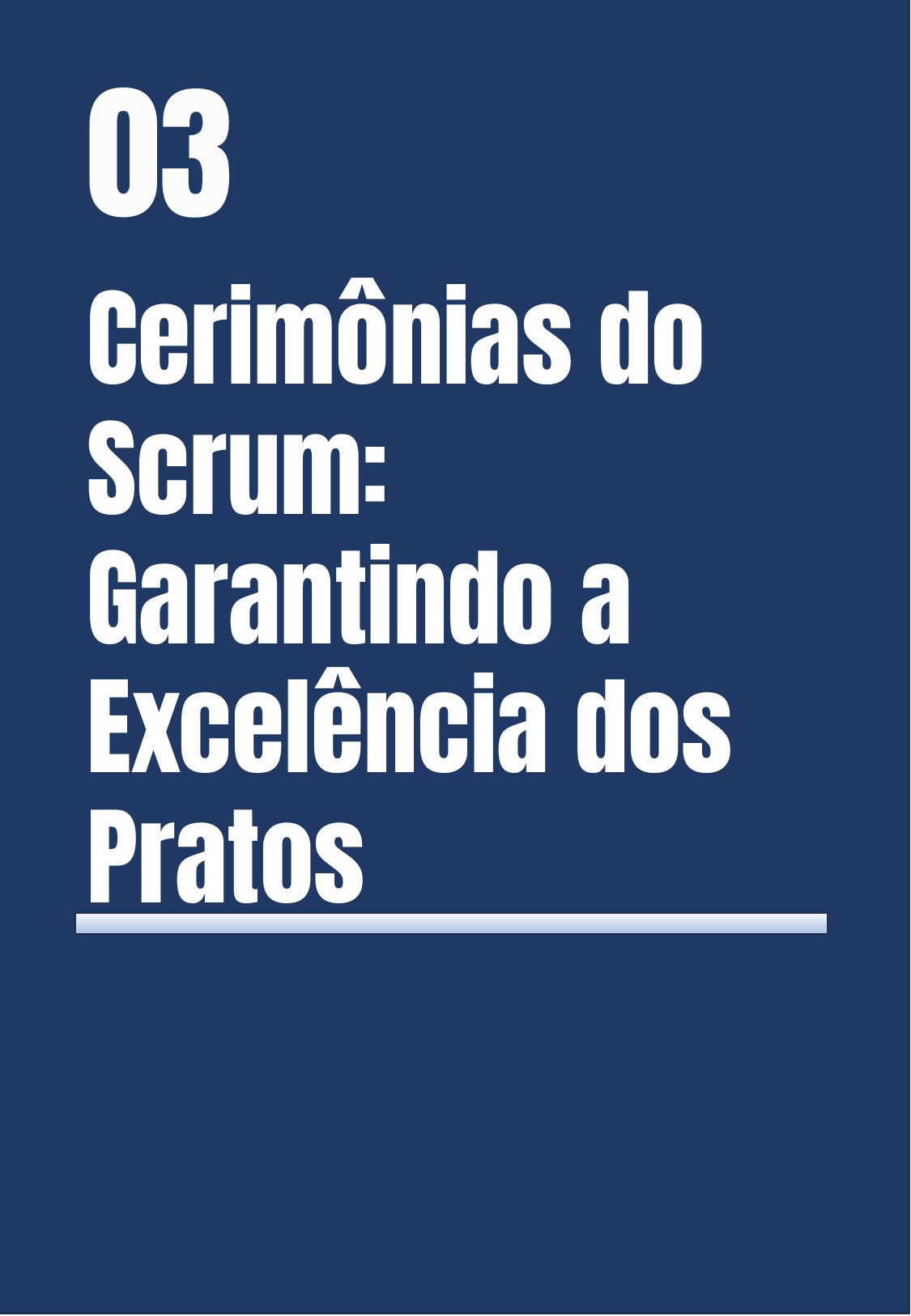

03
Cerimônias do Scrum: Garantindo a Excelência dos Pratos

O Mestre do Scrum - Paula Nessimian
7